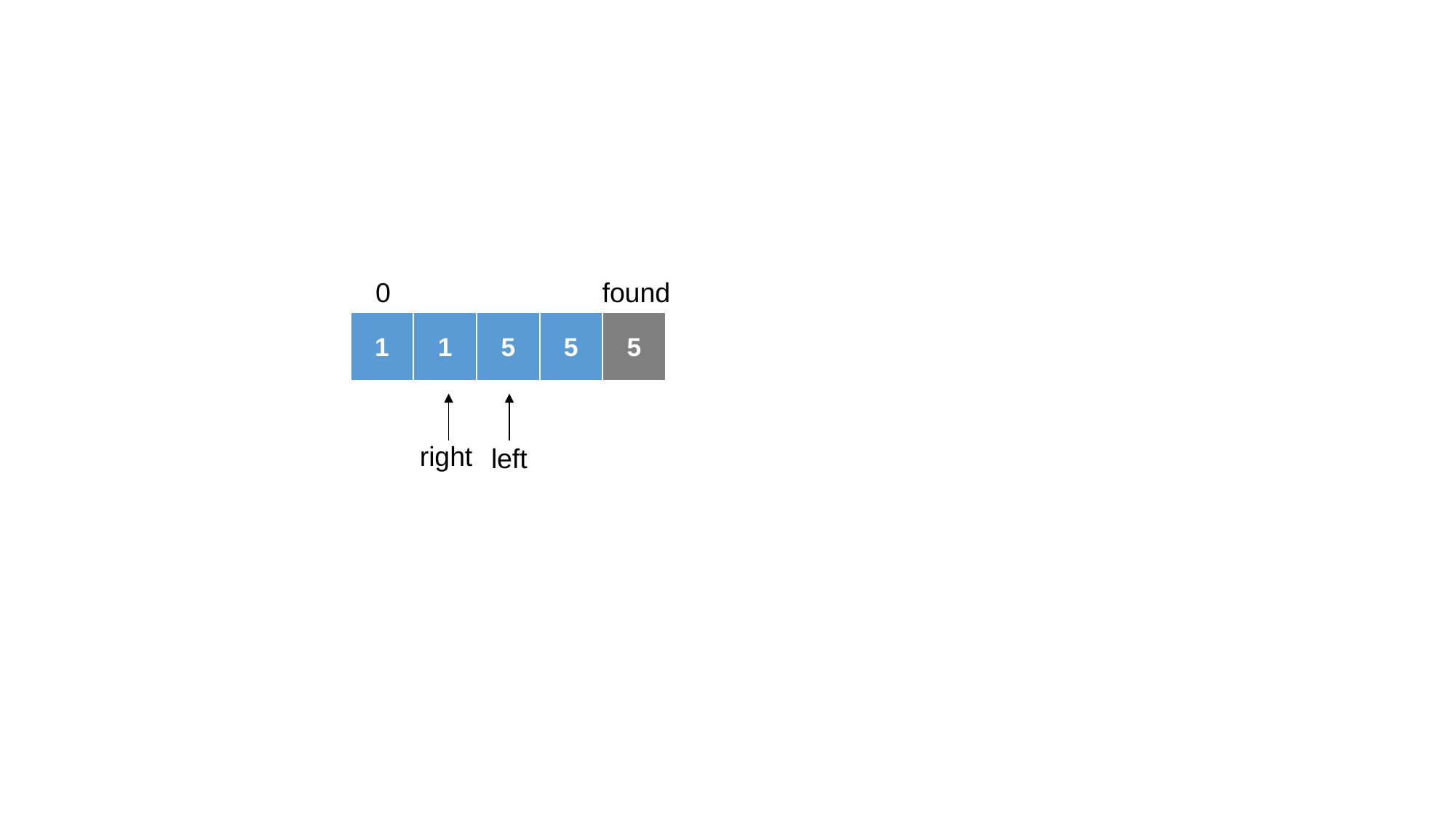

0
found
| 1 | 1 | 5 | 5 | 5 |
| --- | --- | --- | --- | --- |
right
left